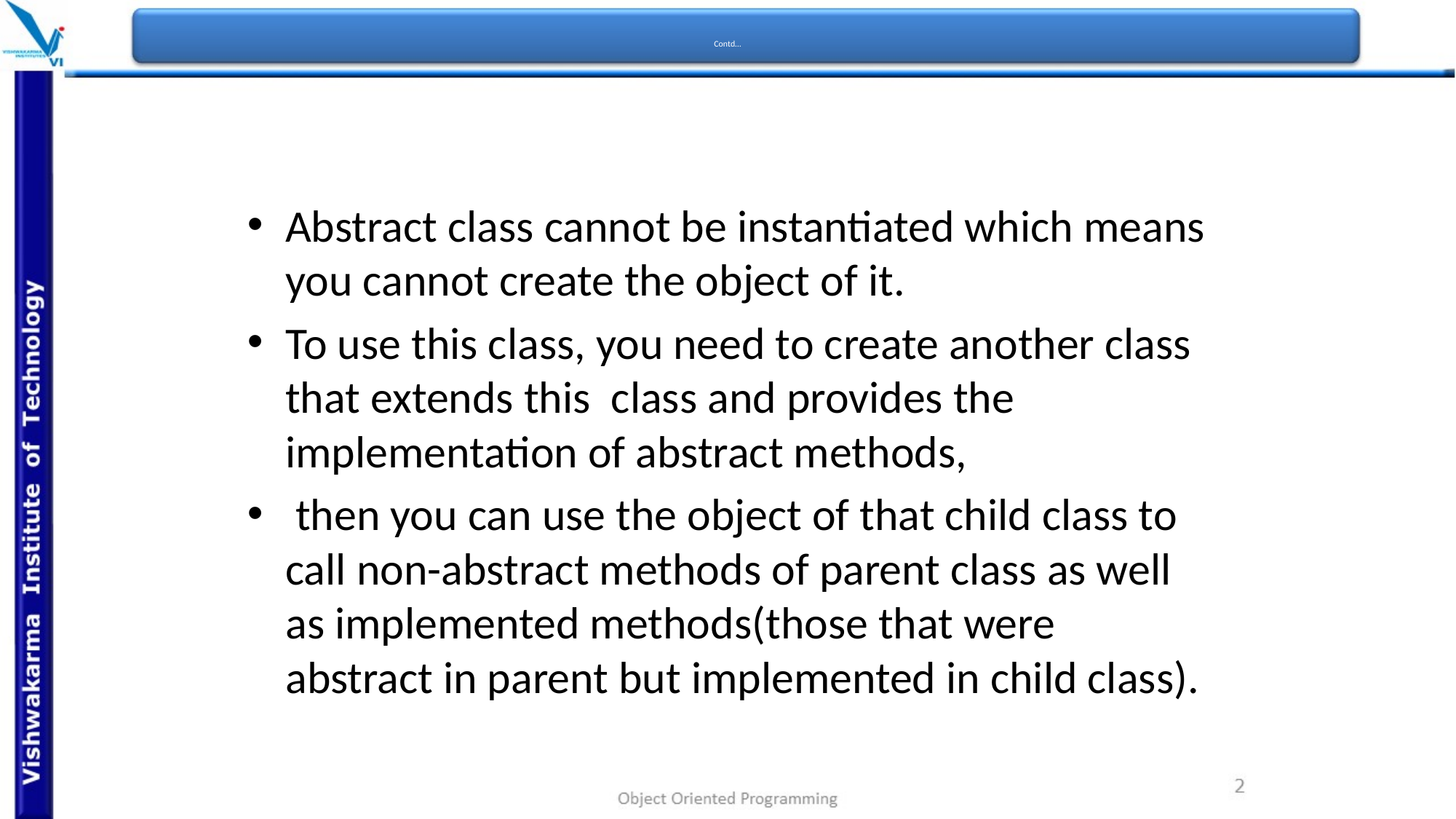

# Contd…
Abstract class cannot be instantiated which means you cannot create the object of it.
To use this class, you need to create another class that extends this  class and provides the implementation of abstract methods,
 then you can use the object of that child class to call non-abstract methods of parent class as well as implemented methods(those that were abstract in parent but implemented in child class).